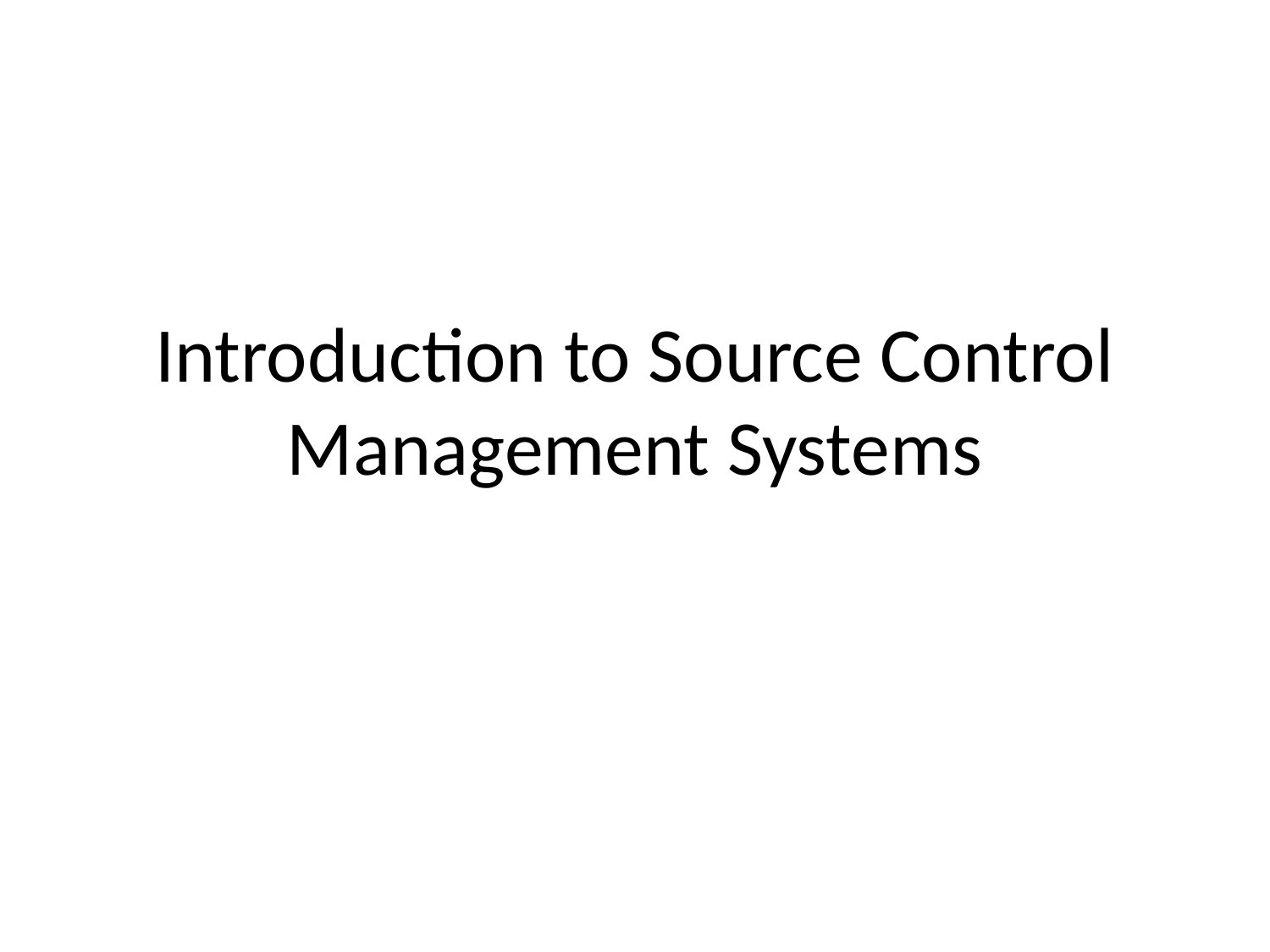

# Introduction to Source Control Management Systems